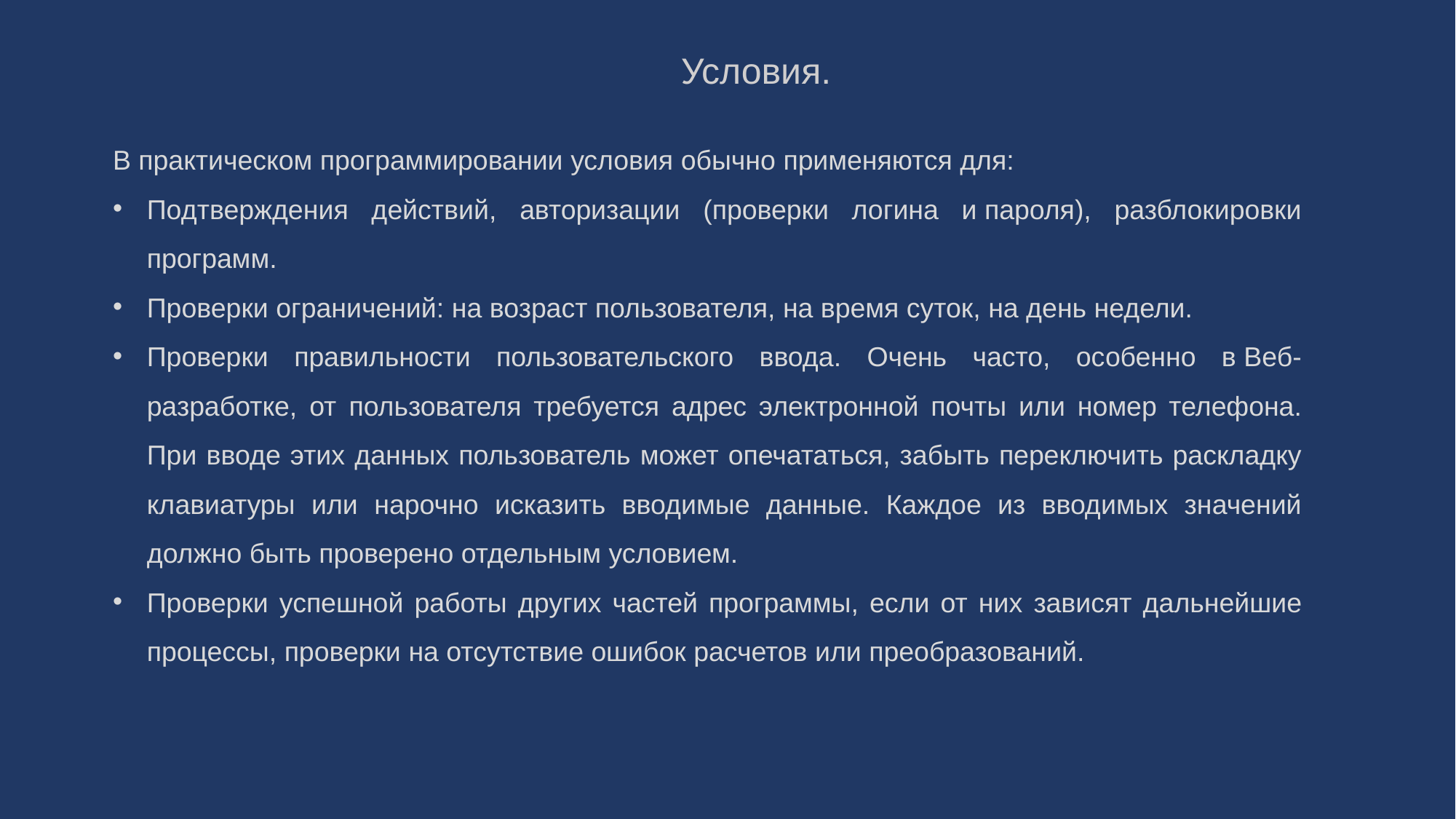

Условия.

В практическом программировании условия обычно применяются для:
Подтверждения действий, авторизации (проверки логина и пароля), разблокировки программ.
Проверки ограничений: на возраст пользователя, на время суток, на день недели.
Проверки правильности пользовательского ввода. Очень часто, особенно в Веб-разработке, от пользователя требуется адрес электронной почты или номер телефона. При вводе этих данных пользователь может опечататься, забыть переключить раскладку клавиатуры или нарочно исказить вводимые данные. Каждое из вводимых значений должно быть проверено отдельным условием.
Проверки успешной работы других частей программы, если от них зависят дальнейшие процессы, проверки на отсутствие ошибок расчетов или преобразований.